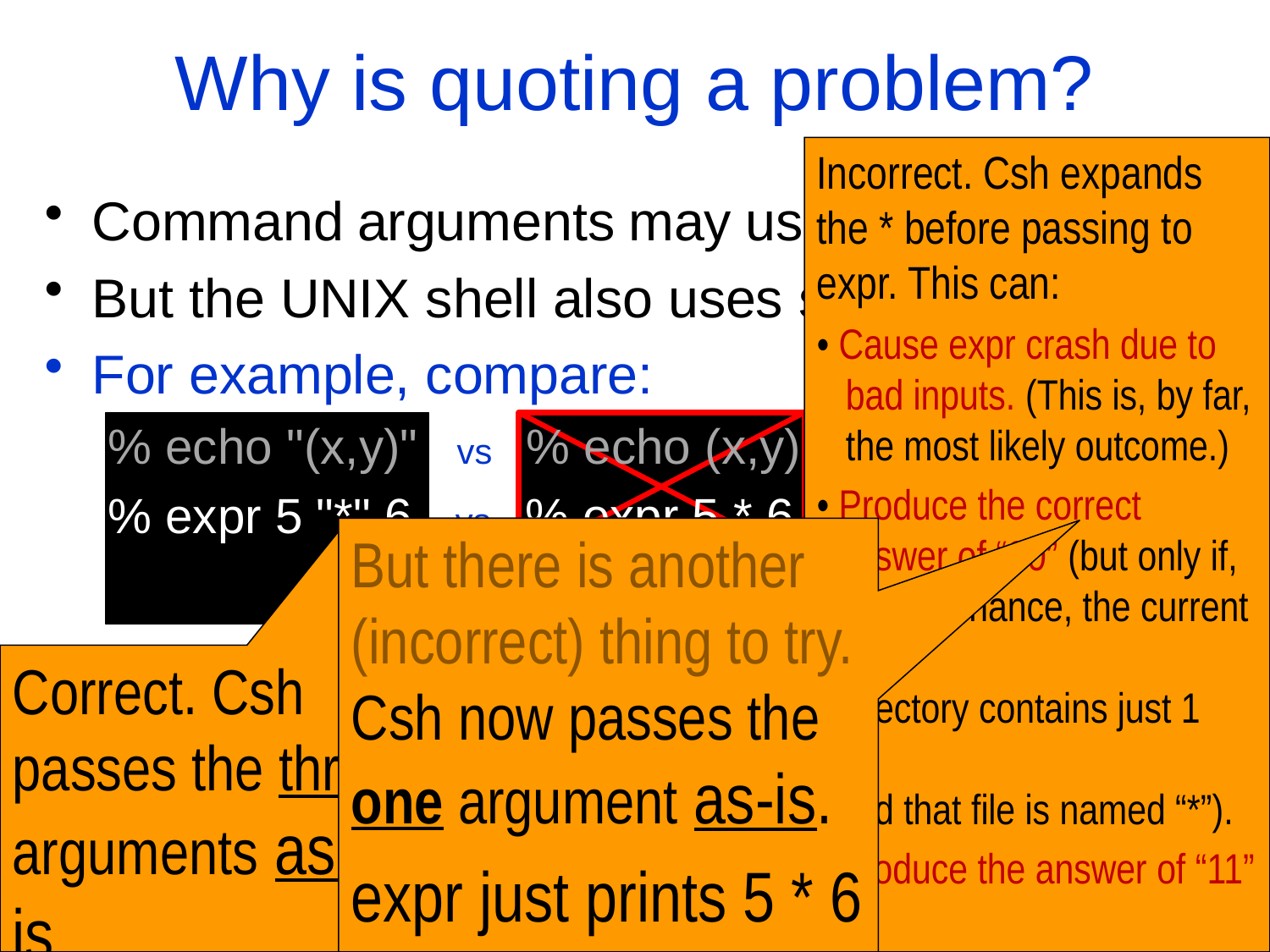

Why is quoting a problem?
Incorrect. Csh expands the * before passing to expr. This can:
• Cause expr crash due to
   bad inputs. (This is, by far,
   the most likely outcome.)
• Produce the correct
  answer of “30” (but only if,
  by wild chance, the current
  directory contains just 1 file,
  and that file is named “*”).
• Produce the answer of “11”
  (if the directory contains
  just 1 file, named “+”).
• etc.

Command arguments may use special symbols
But the UNIX shell also uses special symbols
For example, compare:
% echo "(x,y)"    vs    % echo (x,y)
% expr 5 "*" 6    vs    % expr 5 * 6    vs    % expr "5 * 6"

But there is another (incorrect) thing to try. Csh now passes the one argument as-is.
expr just prints 5 * 6
But there is another (incorrect) thing to try. Csh now passes the one argument as-is.
expr just prints 5 * 6
Correct. Csh passes the three arguments as-is.